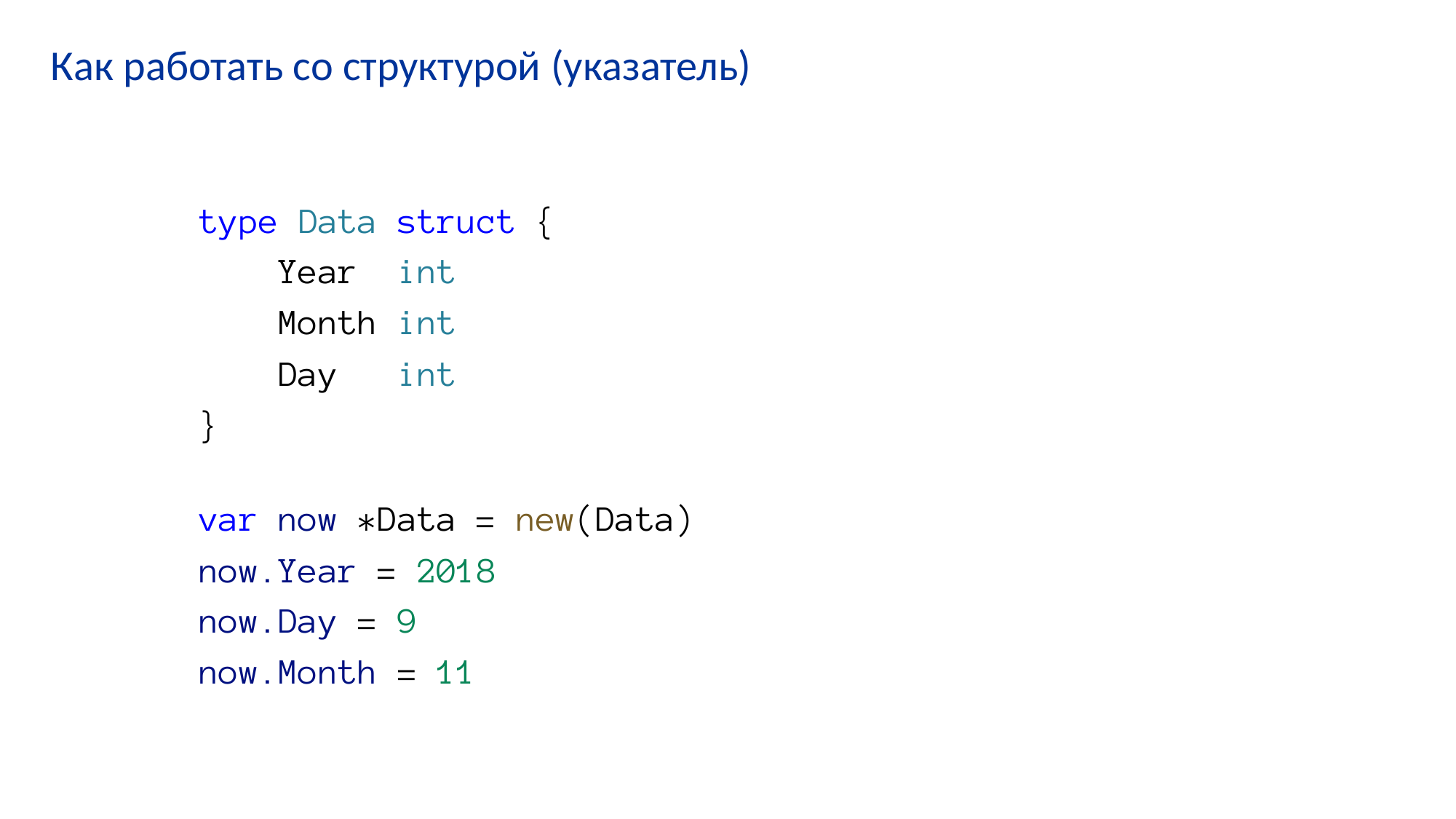

# Как работать со структурой (указатель)
type Data struct {
    Year  int
    Month int
    Day   int
}
var now *Data = new(Data)
now.Year = 2018
now.Day = 9
now.Month = 11